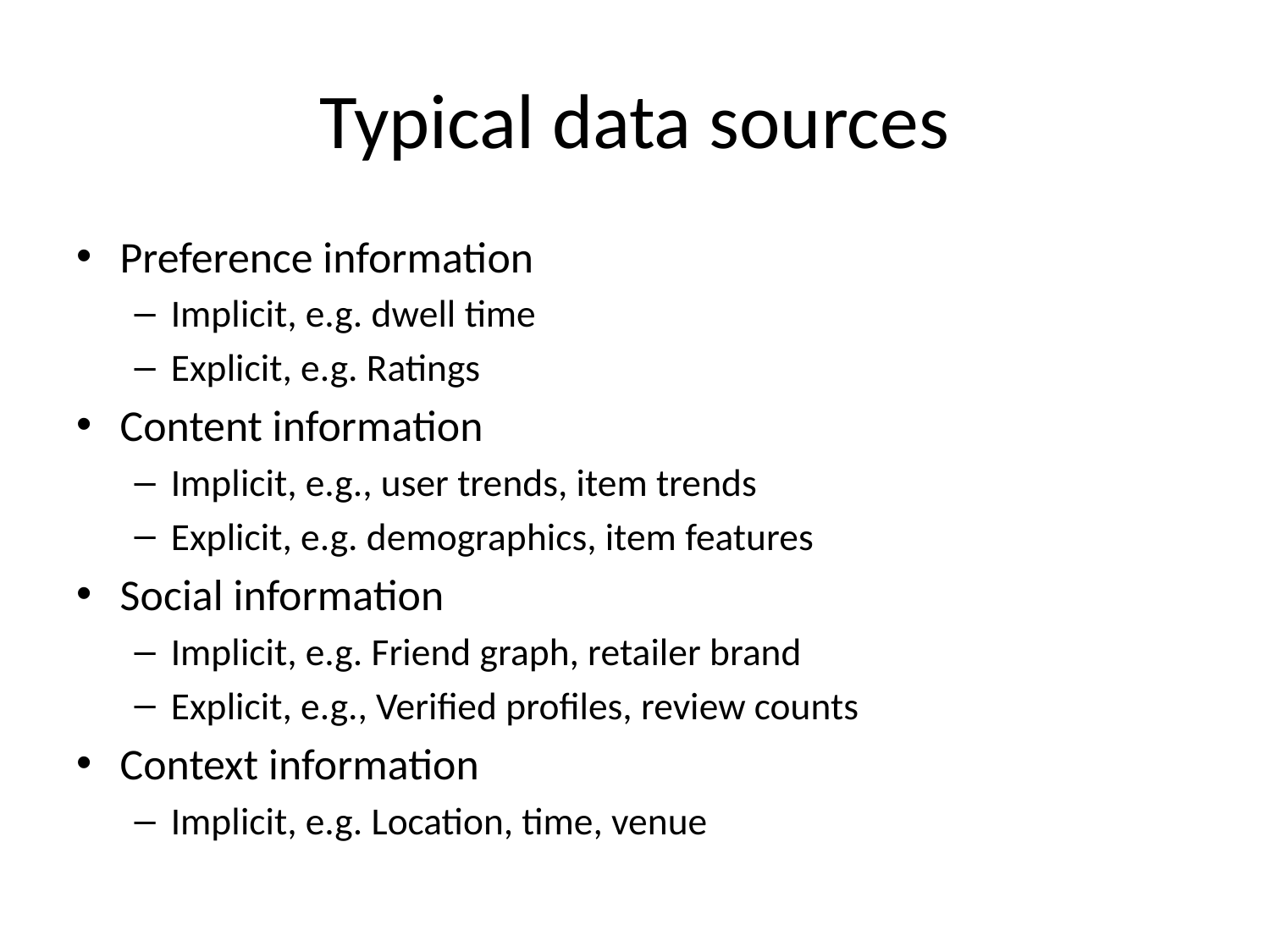

# Typical data sources
Preference information
Implicit, e.g. dwell time
Explicit, e.g. Ratings
Content information
Implicit, e.g., user trends, item trends
Explicit, e.g. demographics, item features
Social information
Implicit, e.g. Friend graph, retailer brand
Explicit, e.g., Verified profiles, review counts
Context information
Implicit, e.g. Location, time, venue